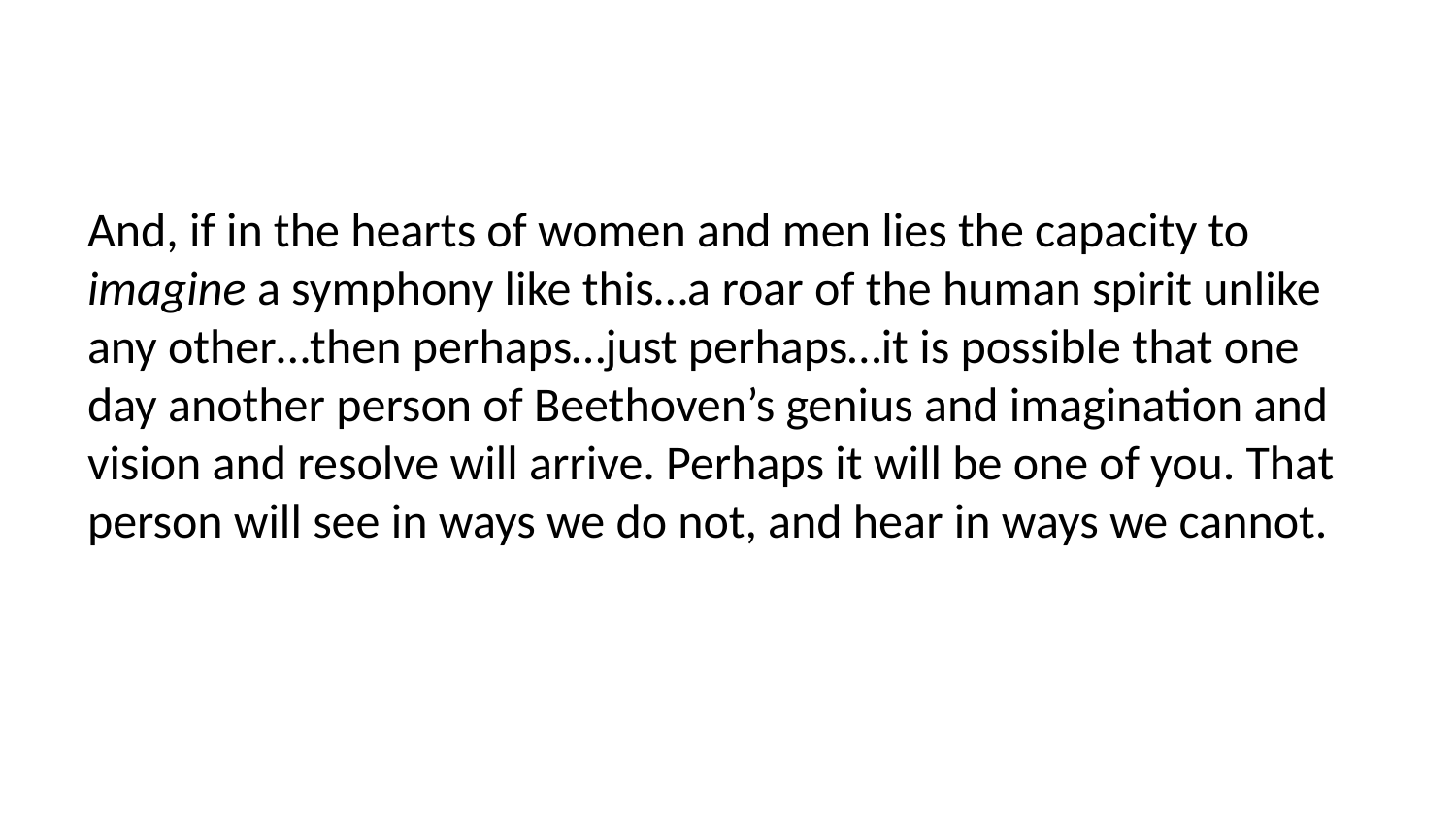

And, if in the hearts of women and men lies the capacity to imagine a symphony like this…a roar of the human spirit unlike any other…then perhaps…just perhaps…it is possible that one day another person of Beethoven’s genius and imagination and vision and resolve will arrive. Perhaps it will be one of you. That person will see in ways we do not, and hear in ways we cannot.